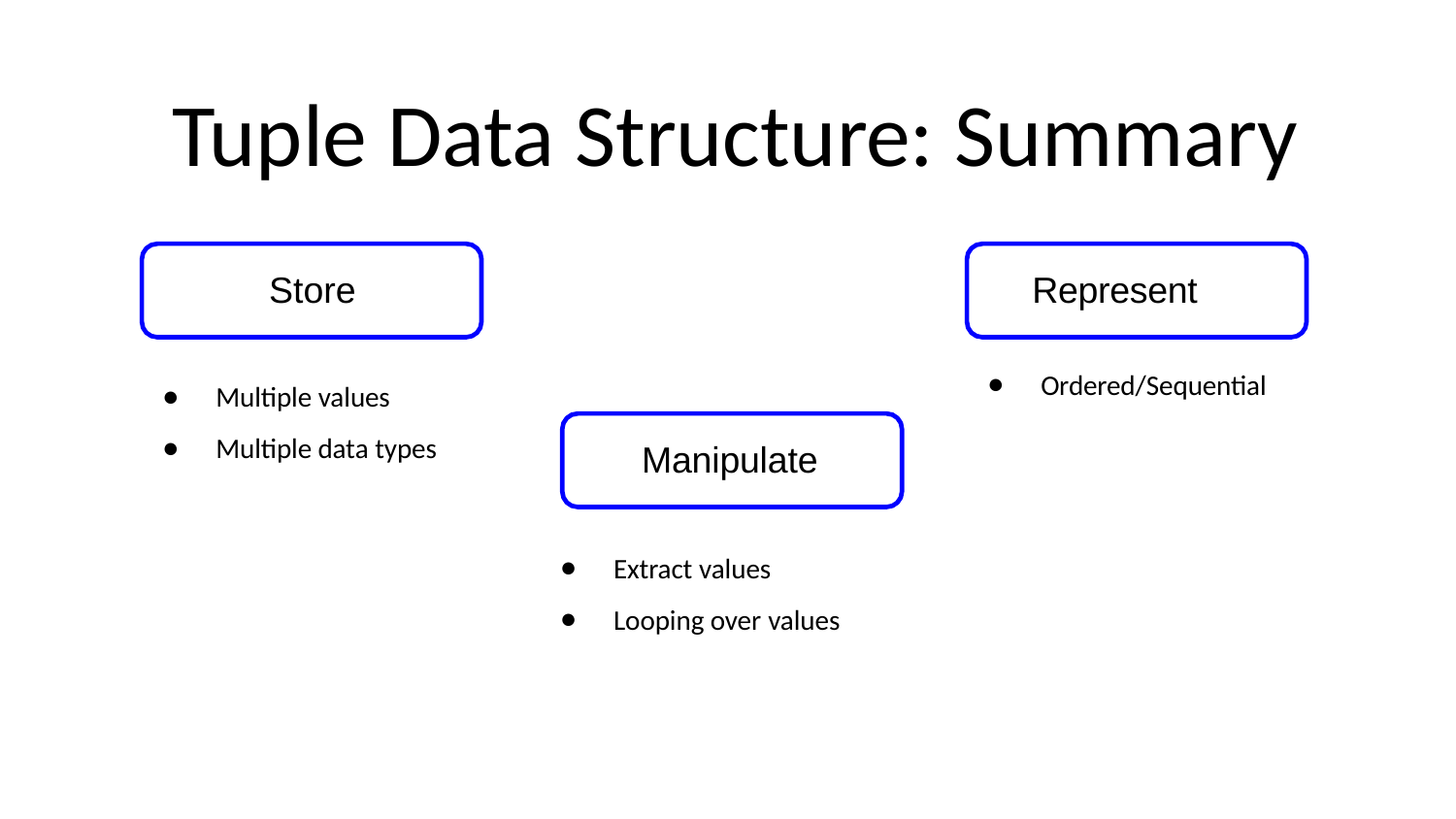

# Tuple Data Structure: Summary

Represent
Store
Multiple values
Multiple data types
Ordered/Sequential

Manipulate
Extract values
Looping over values